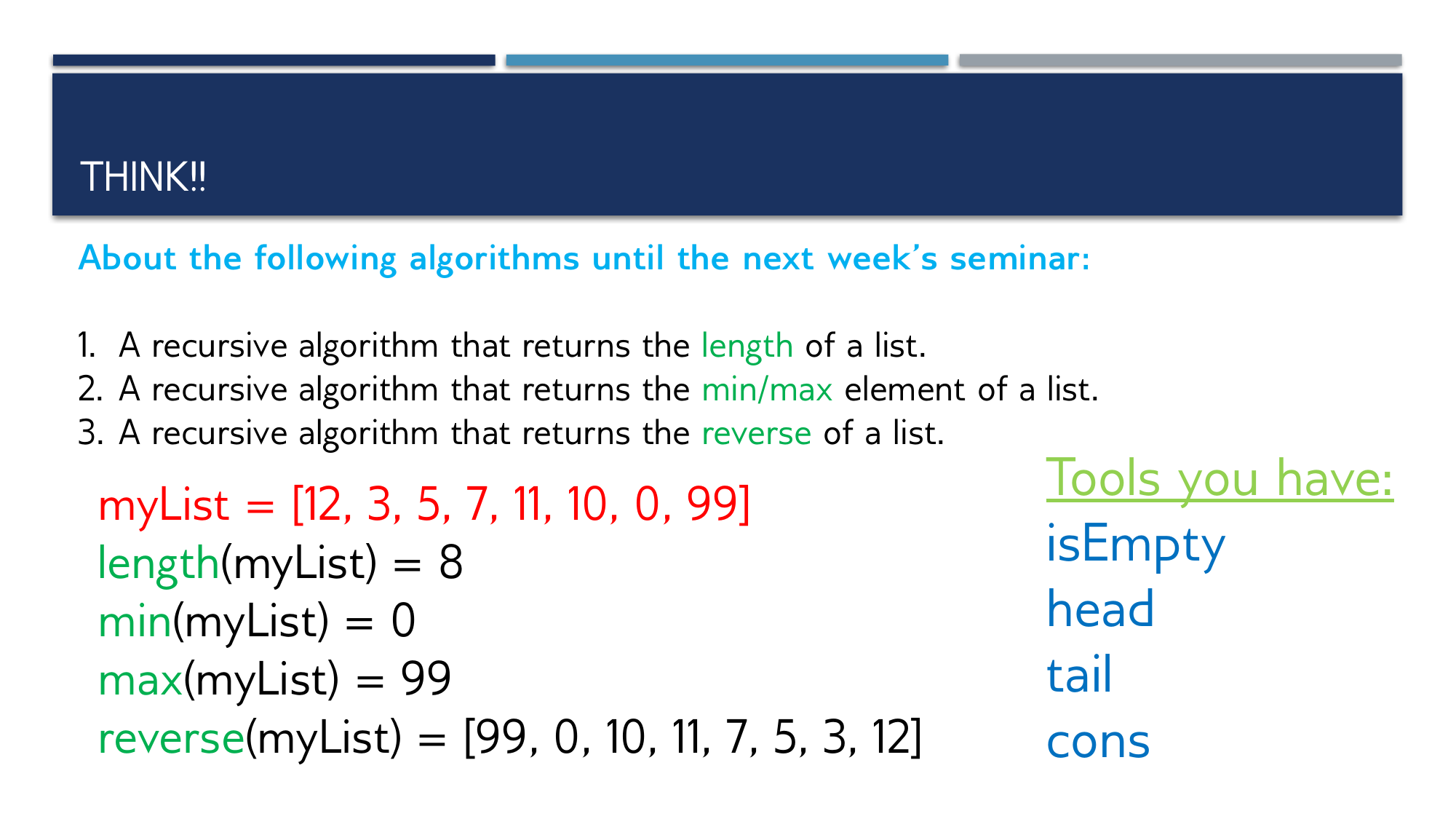

# Think!!
About the following algorithms until the next week’s seminar:

A recursive algorithm that returns the length of a list.
A recursive algorithm that returns the min/max element of a list.
A recursive algorithm that returns the reverse of a list.
Tools you have:
isEmpty
head
tail
cons
myList = [12, 3, 5, 7, 11, 10, 0, 99]
length(myList) = 8
min(myList) = 0
max(myList) = 99
reverse(myList) = [99, 0, 10, 11, 7, 5, 3, 12]